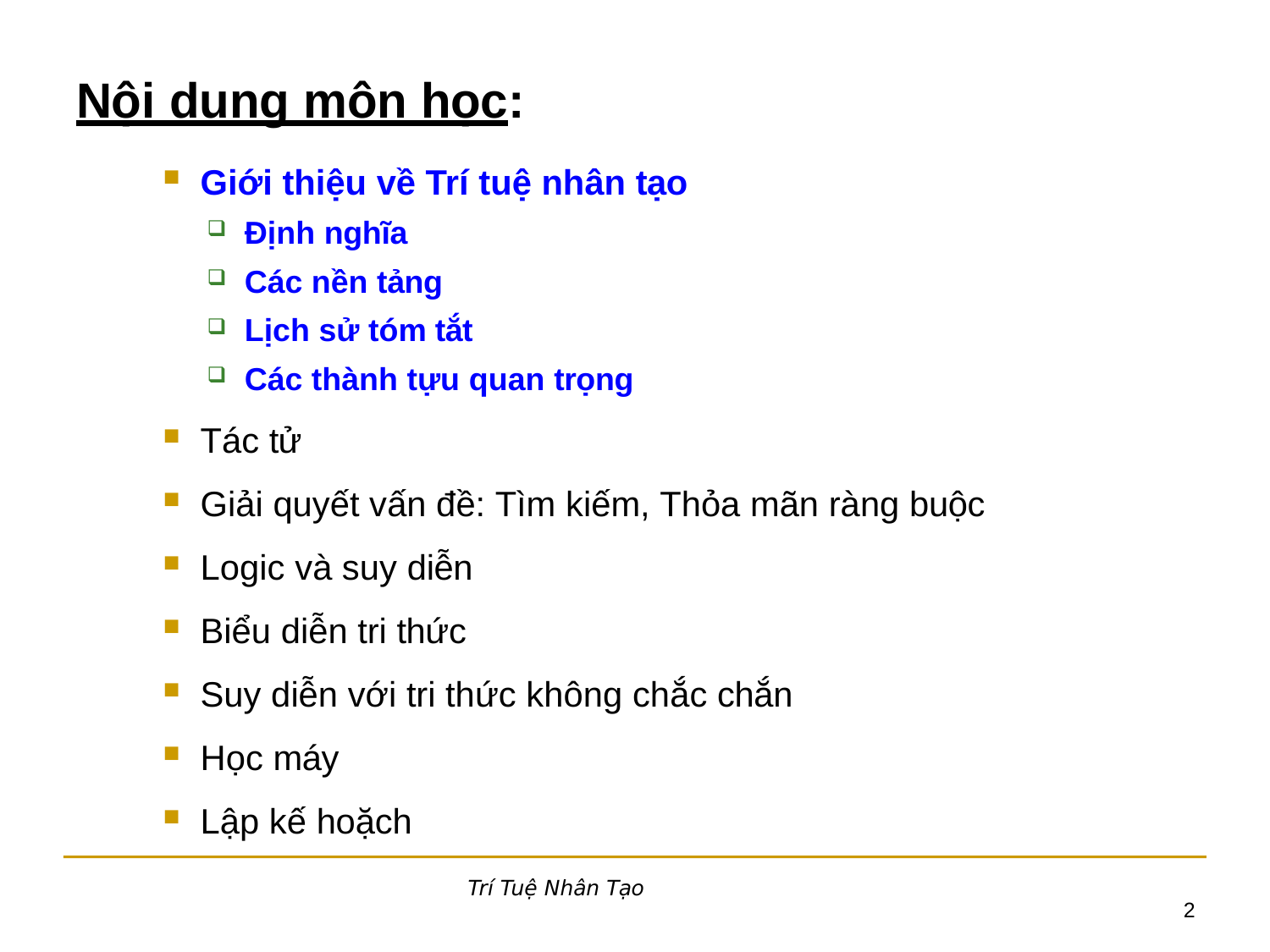

# Nội dung môn học:
Giới thiệu về Trí tuệ nhân tạo
Định nghĩa
Các nền tảng
Lịch sử tóm tắt
Các thành tựu quan trọng
Tác tử
Giải quyết vấn đề: Tìm kiếm, Thỏa mãn ràng buộc
Logic và suy diễn
Biểu diễn tri thức
Suy diễn với tri thức không chắc chắn
Học máy
Lập kế hoặch

Trí Tuệ Nhân Tạo
2